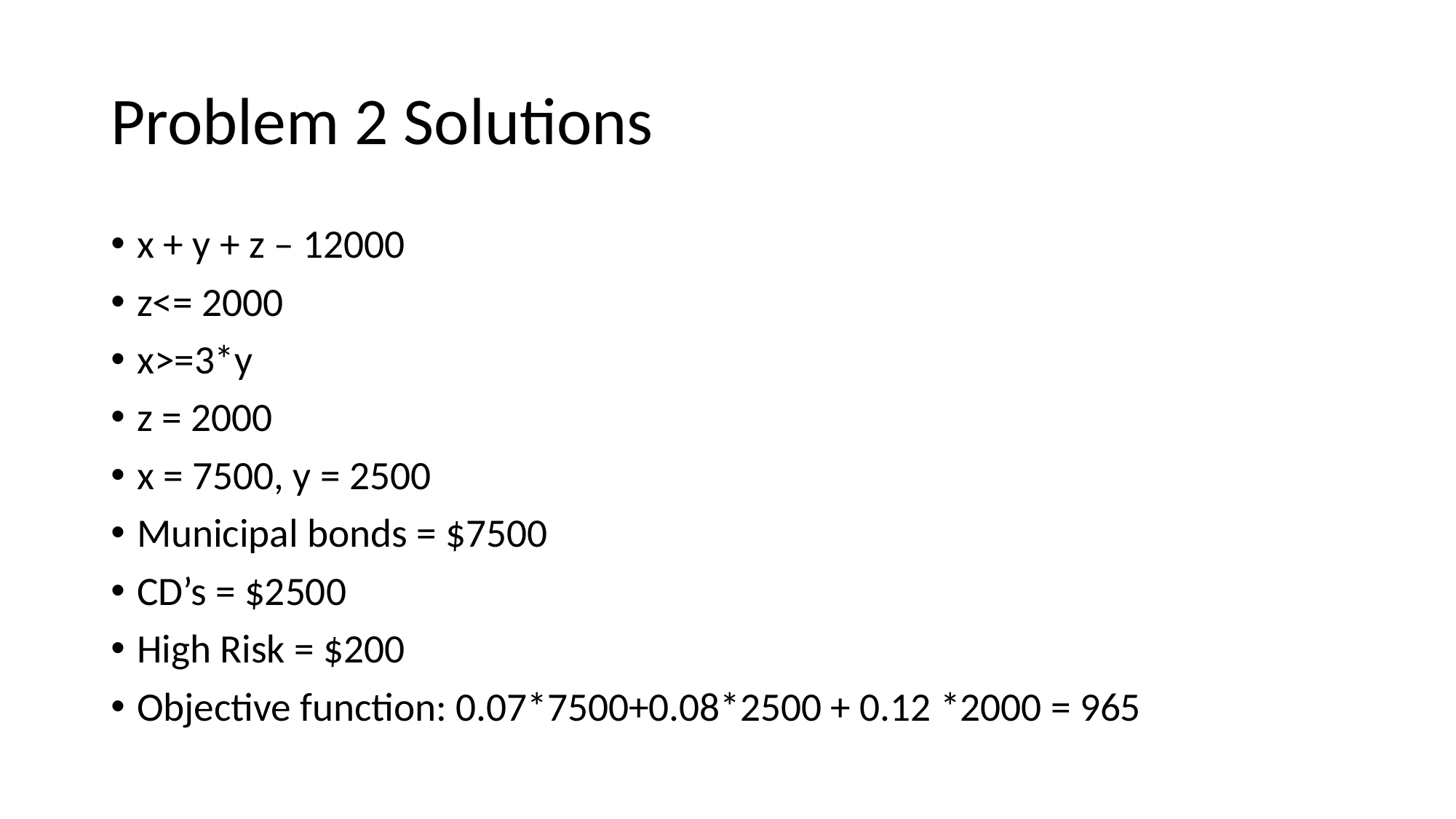

# Problem 2 Solutions
x + y + z – 12000
z<= 2000
x>=3*y
z = 2000
x = 7500, y = 2500
Municipal bonds = $7500
CD’s = $2500
High Risk = $200
Objective function: 0.07*7500+0.08*2500 + 0.12 *2000 = 965